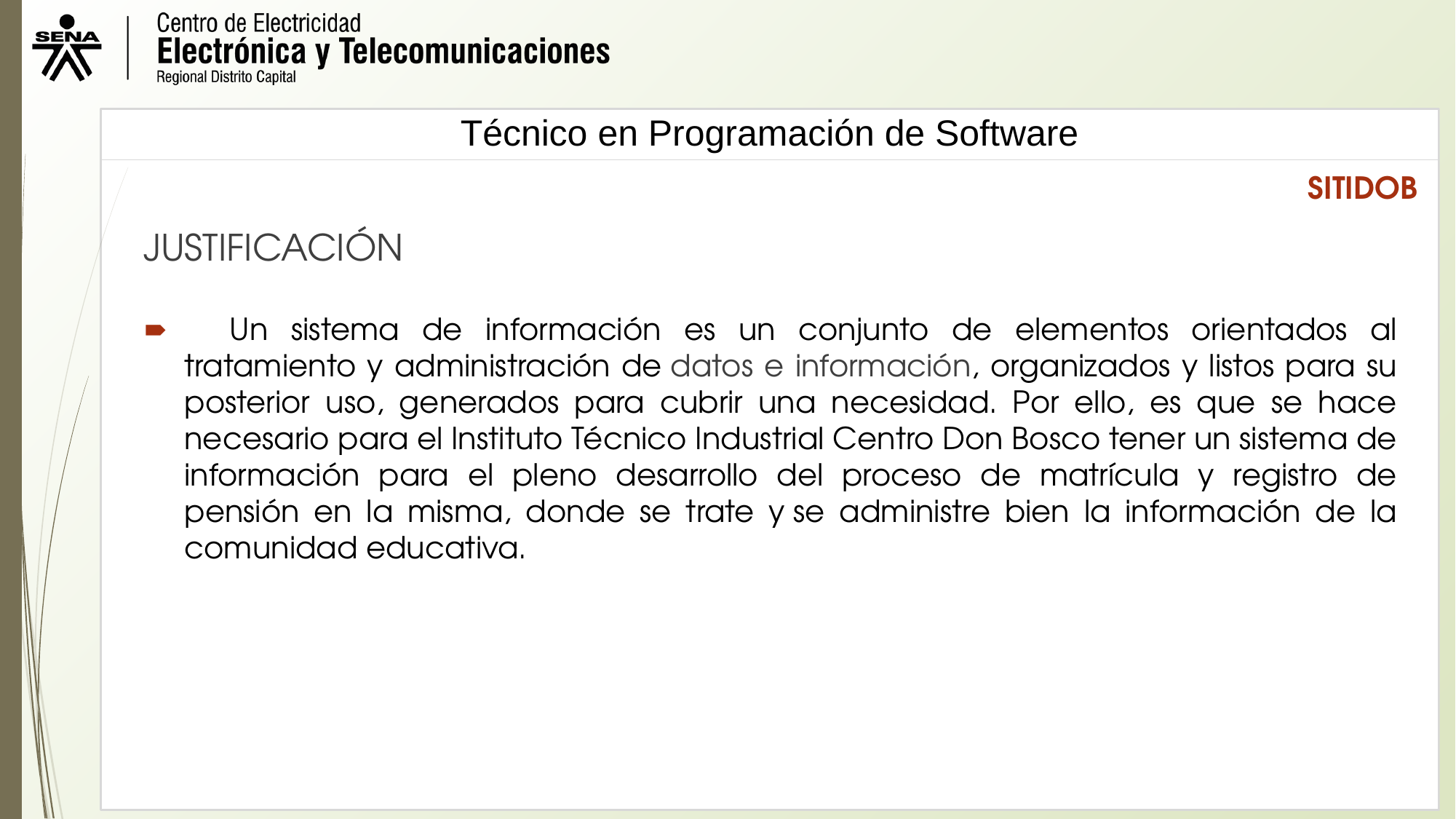

SITIDOB
JUSTIFICACIÓN
  Un sistema de información es un conjunto de elementos orientados al tratamiento y administración de datos e información, organizados y listos para su posterior uso, generados para cubrir una necesidad. Por ello, es que se hace necesario para el Instituto Técnico Industrial Centro Don Bosco tener un sistema de información para el pleno desarrollo del proceso de matrícula y registro de pensión en la misma, donde se trate y se administre bien la información de la comunidad educativa.